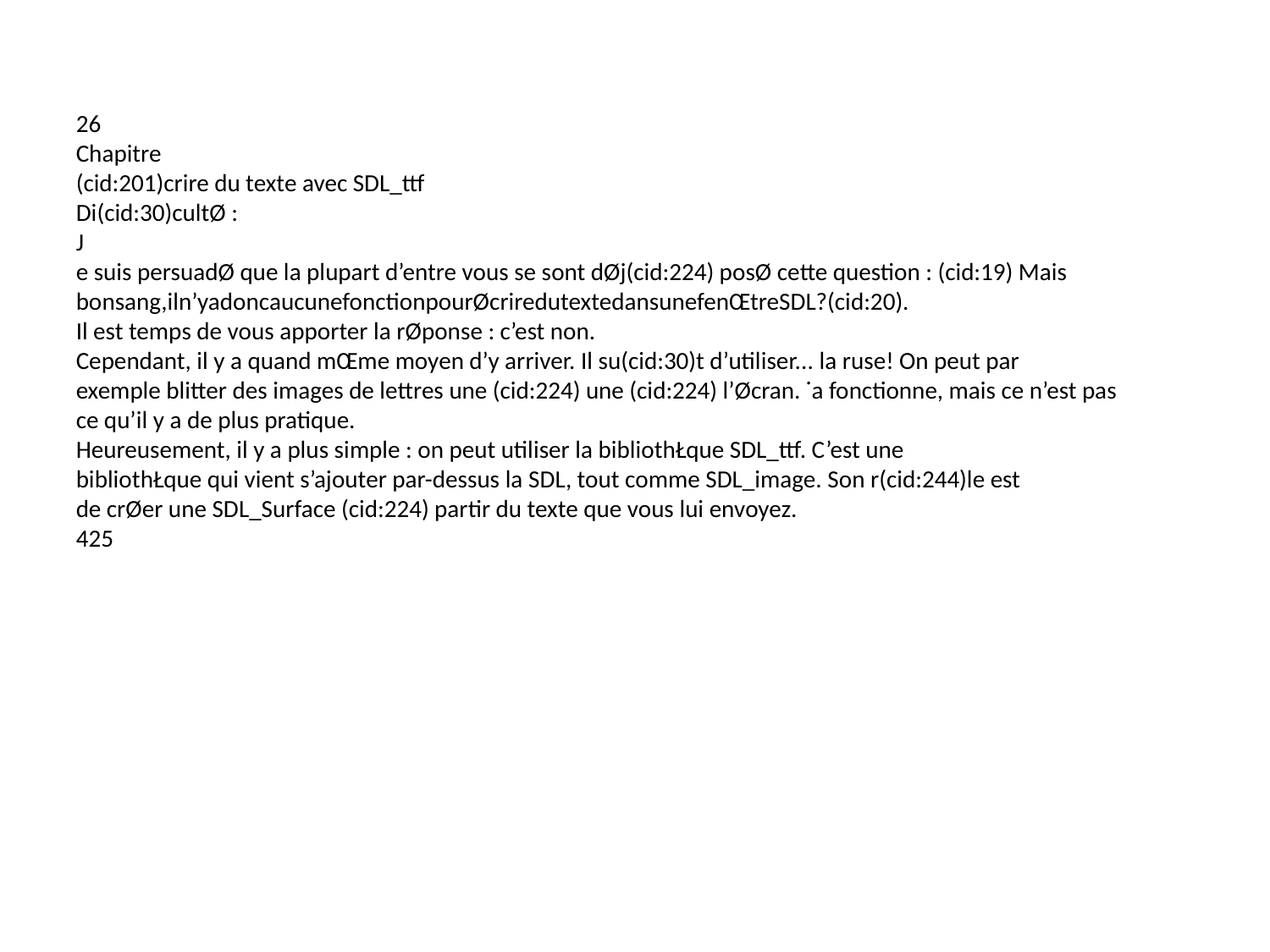

26
Chapitre
(cid:201)crire du texte avec SDL_ttf
Di(cid:30)cultØ :
J
e suis persuadØ que la plupart d’entre vous se sont dØj(cid:224) posØ cette question : (cid:19) Mais
bonsang,iln’yadoncaucunefonctionpourØcriredutextedansunefenŒtreSDL?(cid:20).
Il est temps de vous apporter la rØponse : c’est non.
Cependant, il y a quand mŒme moyen d’y arriver. Il su(cid:30)t d’utiliser... la ruse! On peut par
exemple blitter des images de lettres une (cid:224) une (cid:224) l’Øcran. ˙a fonctionne, mais ce n’est pas
ce qu’il y a de plus pratique.
Heureusement, il y a plus simple : on peut utiliser la bibliothŁque SDL_ttf. C’est une
bibliothŁque qui vient s’ajouter par-dessus la SDL, tout comme SDL_image. Son r(cid:244)le est
de crØer une SDL_Surface (cid:224) partir du texte que vous lui envoyez.
425